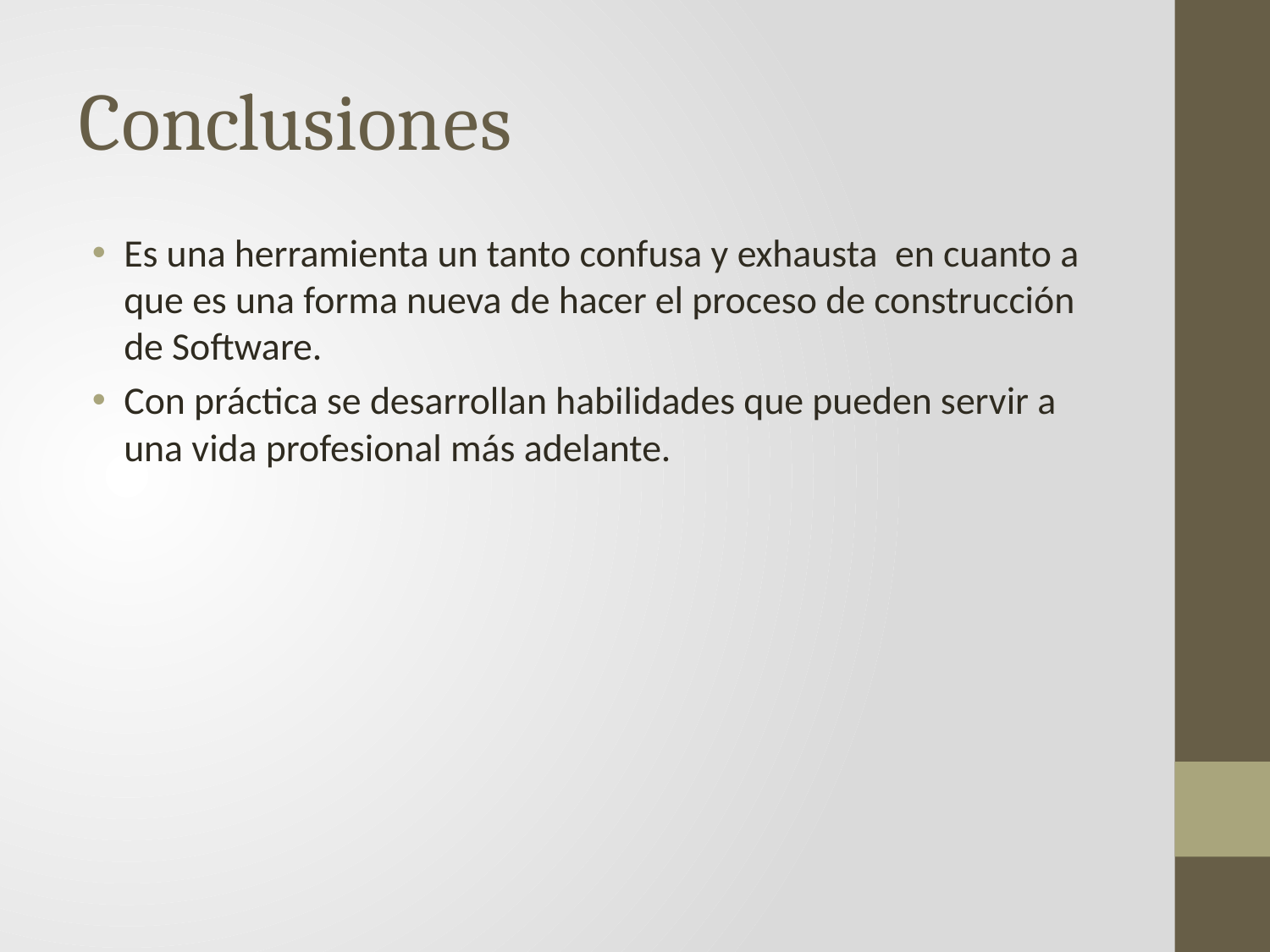

# Conclusiones
Es una herramienta un tanto confusa y exhausta  en cuanto a que es una forma nueva de hacer el proceso de construcción de Software.
Con práctica se desarrollan habilidades que pueden servir a una vida profesional más adelante.